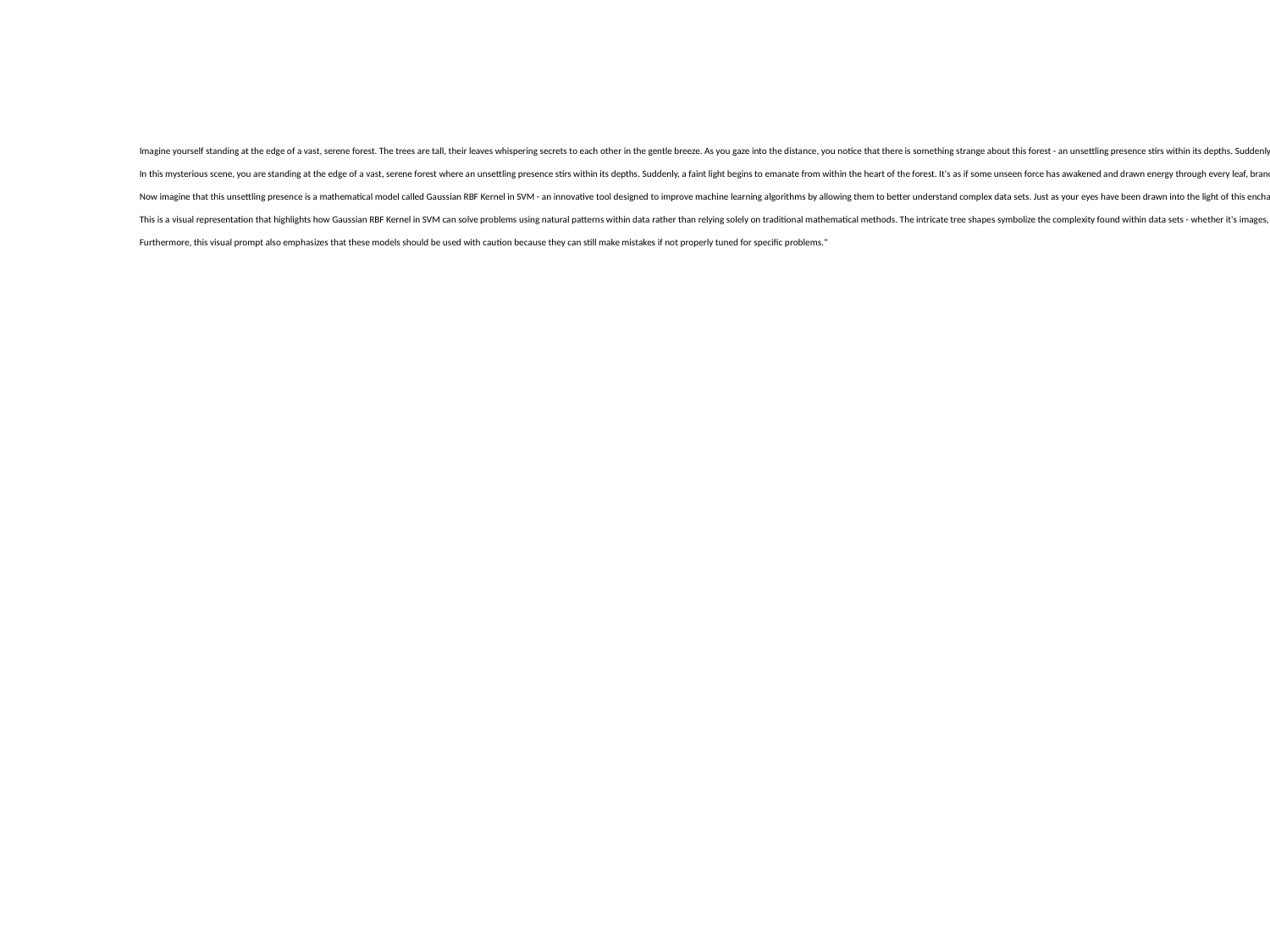

Imagine yourself standing at the edge of a vast, serene forest. The trees are tall, their leaves whispering secrets to each other in the gentle breeze. As you gaze into the distance, you notice that there is something strange about this forest - an unsettling presence stirs within its depths. Suddenly, a faint light begins to emanate from within the heart of the forest. It's as if some unseen force has awakened and drawn energy through every leaf, branch, and tree trunk. The light grows brighter and intensifies until it casts long shadows across the ground, revealing intricate patterns that seem almost otherworldly.

In this mysterious scene, you are standing at the edge of a vast, serene forest where an unsettling presence stirs within its depths. Suddenly, a faint light begins to emanate from within the heart of the forest. It's as if some unseen force has awakened and drawn energy through every leaf, branch, and tree trunk. The light grows brighter and intensifies until it casts long shadows across the ground, revealing intricate patterns that seem almost otherworldly.

Now imagine that this unsettling presence is a mathematical model called Gaussian RBF Kernel in SVM - an innovative tool designed to improve machine learning algorithms by allowing them to better understand complex data sets. Just as your eyes have been drawn into the light of this enchanted forest, so too can they be drawn into the complexities and nuances of real-world data.

This is a visual representation that highlights how Gaussian RBF Kernel in SVM can solve problems using natural patterns within data rather than relying solely on traditional mathematical methods. The intricate tree shapes symbolize the complexity found within data sets - whether it's images, audio or any other type of information we might want to analyze.

Furthermore, this visual prompt also emphasizes that these models should be used with caution because they can still make mistakes if not properly tuned for specific problems."